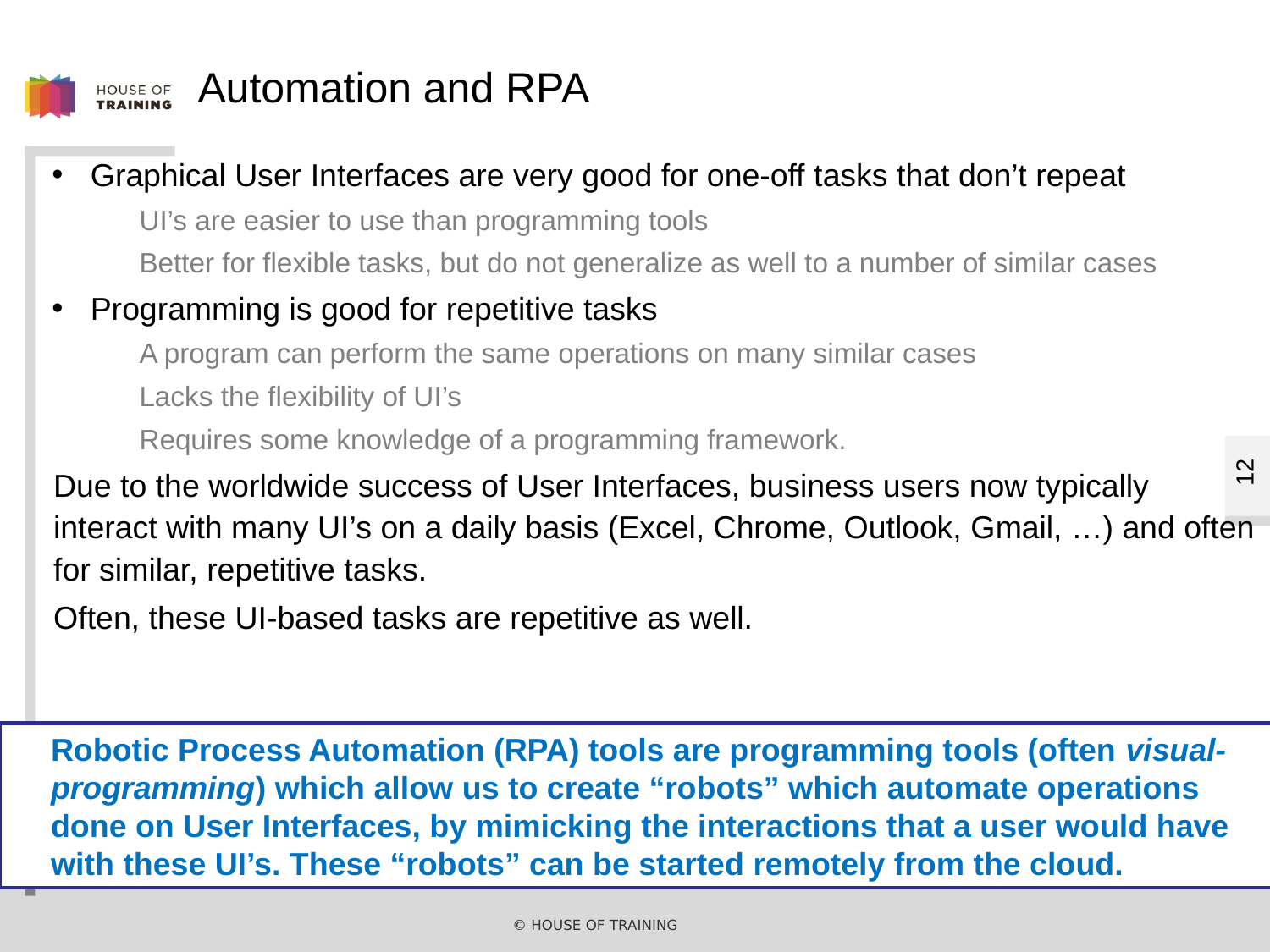

# Automation and RPA
Graphical User Interfaces are very good for one-off tasks that don’t repeat
UI’s are easier to use than programming tools
Better for flexible tasks, but do not generalize as well to a number of similar cases
Programming is good for repetitive tasks
A program can perform the same operations on many similar cases
Lacks the flexibility of UI’s
Requires some knowledge of a programming framework.
Due to the worldwide success of User Interfaces, business users now typically interact with many UI’s on a daily basis (Excel, Chrome, Outlook, Gmail, …) and often for similar, repetitive tasks.
Often, these UI-based tasks are repetitive as well.
Robotic Process Automation (RPA) tools are programming tools (often visual-programming) which allow us to create “robots” which automate operations done on User Interfaces, by mimicking the interactions that a user would have with these UI’s. These “robots” can be started remotely from the cloud.